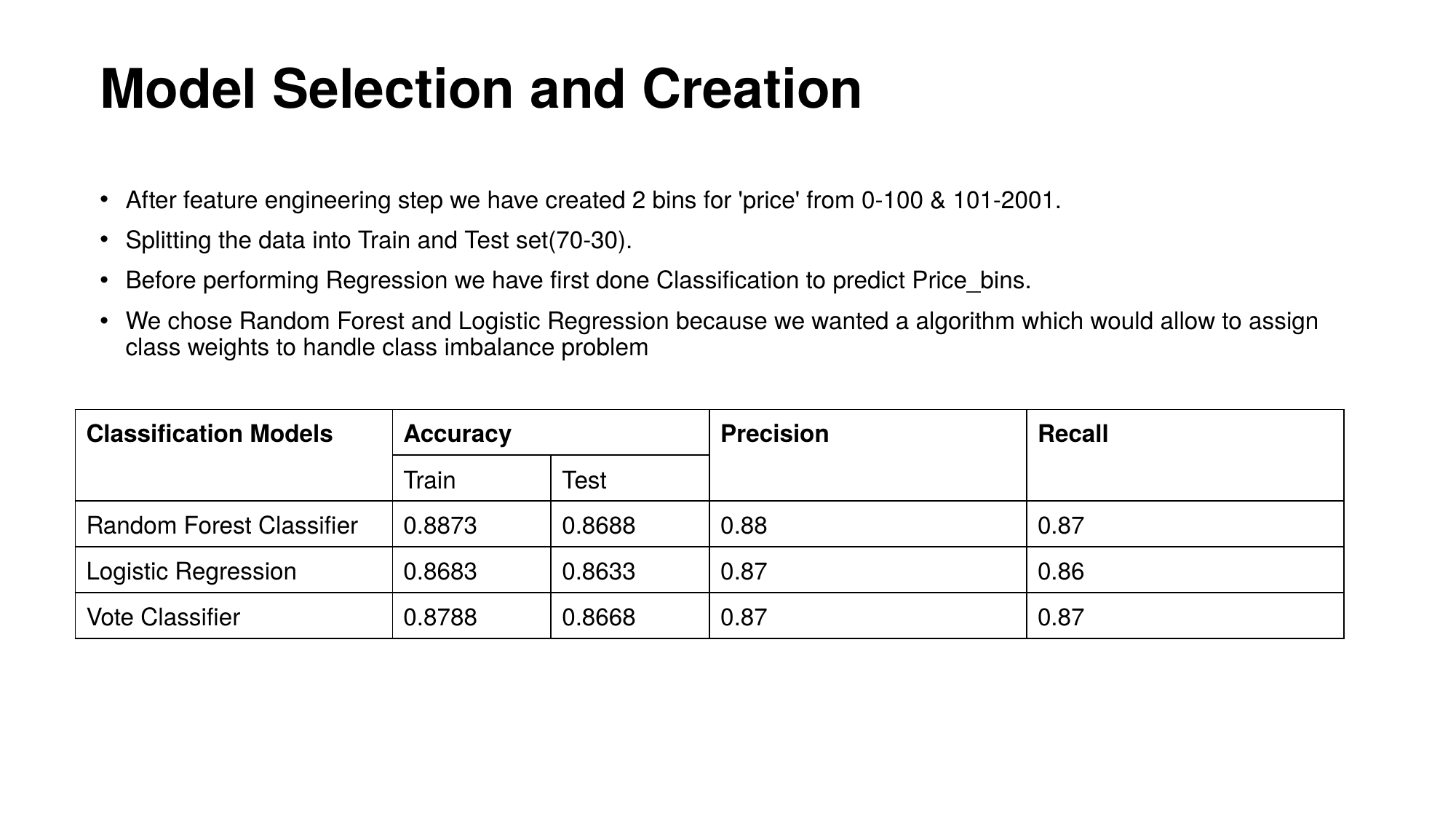

# Model Selection and Creation

After feature engineering step we have created 2 bins for 'price' from 0-100 & 101-2001.
Splitting the data into Train and Test set(70-30).
Before performing Regression we have first done Classification to predict Price_bins.
We chose Random Forest and Logistic Regression because we wanted a algorithm which would allow to assign class weights to handle class imbalance problem

| Classification Models | Accuracy |  | Precision | Recall |
| --- | --- | --- | --- | --- |
|  | Train | Test |  |  |
| Random Forest Classifier | 0.8873 | 0.8688 | 0.88 | 0.87 |
| Logistic Regression | 0.8683 | 0.8633 | 0.87 | 0.86 |
| Vote Classifier | 0.8788 | 0.8668 | 0.87 | 0.87 |